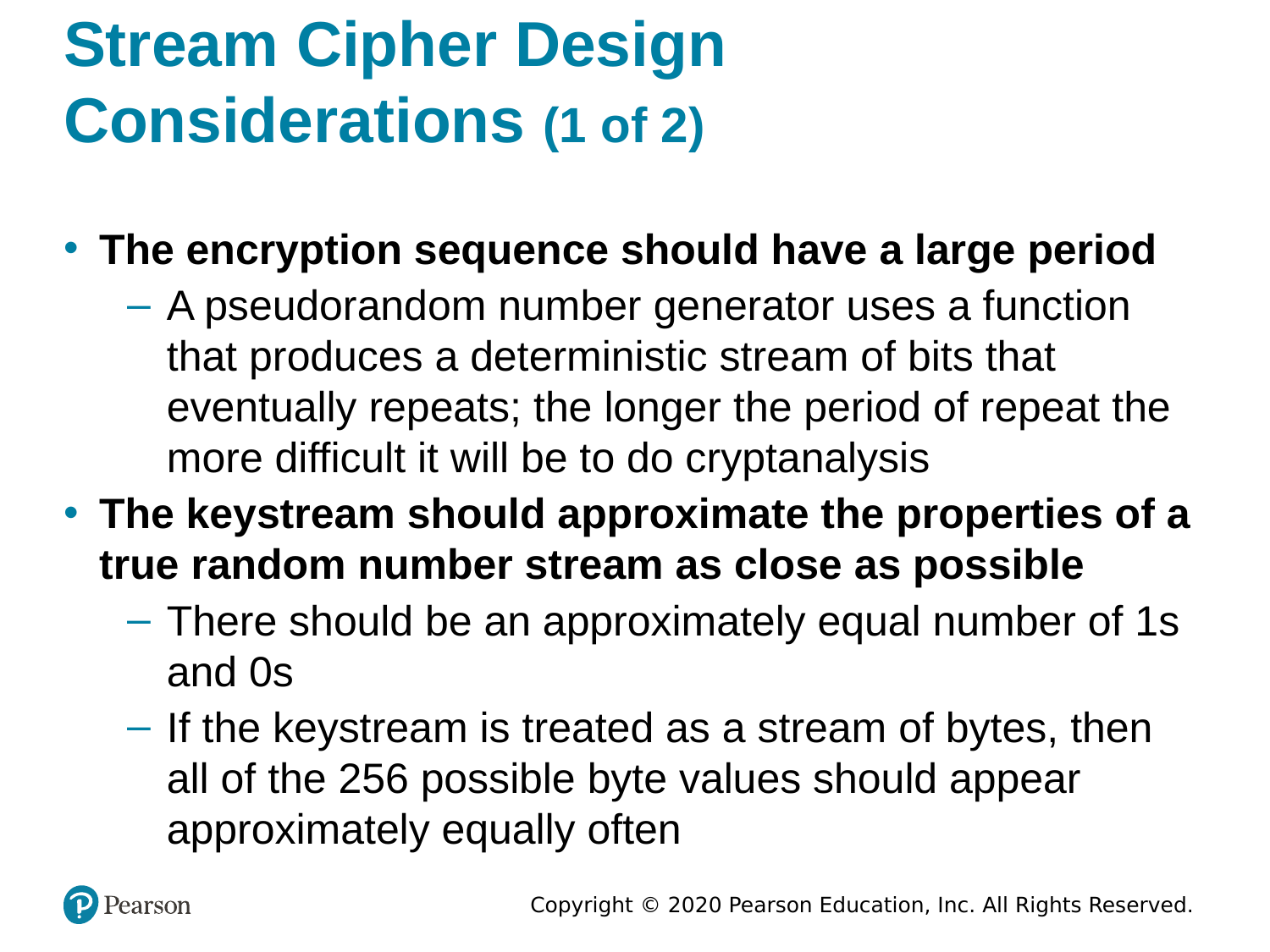

# Stream Cipher Design Considerations (1 of 2)
The encryption sequence should have a large period
A pseudorandom number generator uses a function that produces a deterministic stream of bits that eventually repeats; the longer the period of repeat the more difficult it will be to do cryptanalysis
The keystream should approximate the properties of a true random number stream as close as possible
There should be an approximately equal number of 1s and 0s
If the keystream is treated as a stream of bytes, then all of the 256 possible byte values should appear approximately equally often